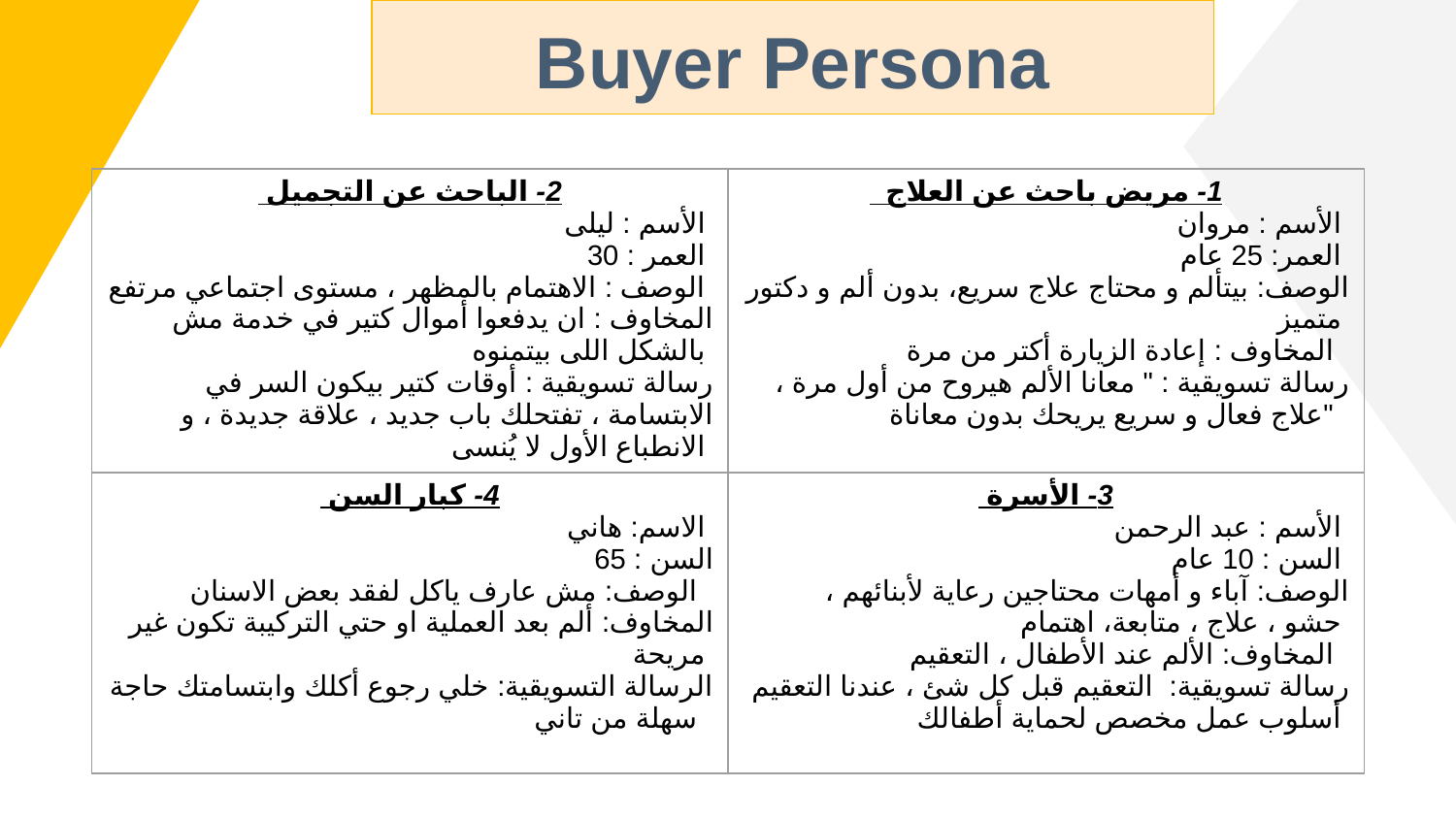

| Buyer Persona |
| --- |
| 2- الباحث عن التجميل الأسم : ليلى العمر : 30 الوصف : الاهتمام بالمظهر ، مستوى اجتماعي مرتفع المخاوف : ان يدفعوا أموال كتير في خدمة مش بالشكل اللى بيتمنوه رسالة تسويقية : أوقات كتير بيكون السر في الابتسامة ، تفتحلك باب جديد ، علاقة جديدة ، و الانطباع الأول لا يُنسى | 1- مريض باحث عن العلاج الأسم : مروان العمر: 25 عام الوصف: بيتألم و محتاج علاج سريع، بدون ألم و دكتور متميز المخاوف : إعادة الزيارة أكتر من مرة رسالة تسويقية : " معانا الألم هيروح من أول مرة ، علاج فعال و سريع يريحك بدون معاناة" |
| --- | --- |
| 4- كبار السن الاسم: هاني السن : 65 الوصف: مش عارف ياكل لفقد بعض الاسنان المخاوف: ألم بعد العملية او حتي التركيبة تكون غير مريحة الرسالة التسويقية: خلي رجوع أكلك وابتسامتك حاجة سهلة من تاني | 3- الأسرة الأسم : عبد الرحمن السن : 10 عام الوصف: آباء و أمهات محتاجين رعاية لأبنائهم ، حشو ، علاج ، متابعة، اهتمام المخاوف: الألم عند الأطفال ، التعقيم رسالة تسويقية: التعقيم قبل كل شئ ، عندنا التعقيم أسلوب عمل مخصص لحماية أطفالك |